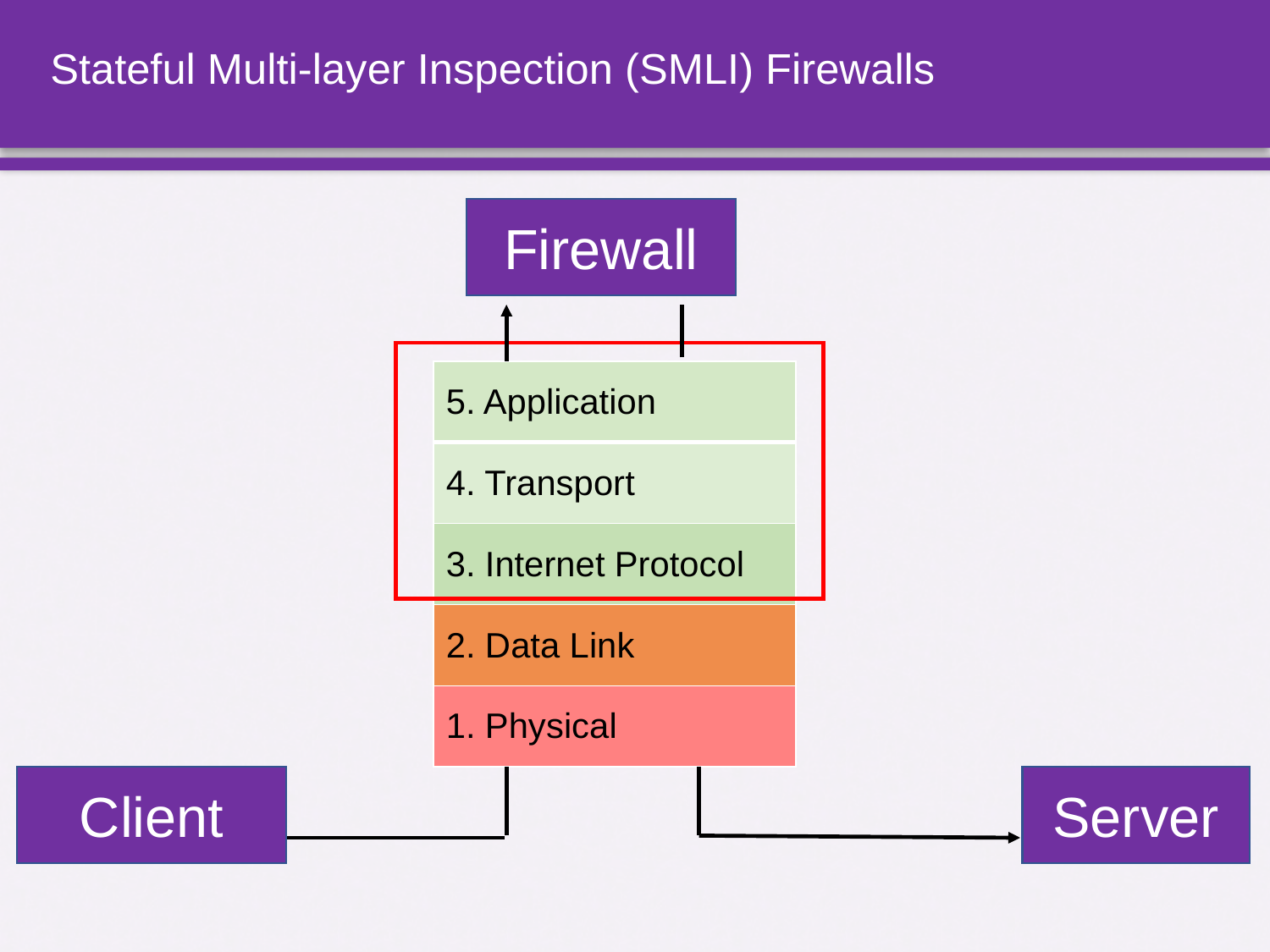

# Stateful Multi-layer Inspection (SMLI) Firewalls
Firewall

| 5. Application |
| --- |
| 4. Transport |
| 3. Internet Protocol |
| 2. Data Link |
| 1. Physical |
Client
Server